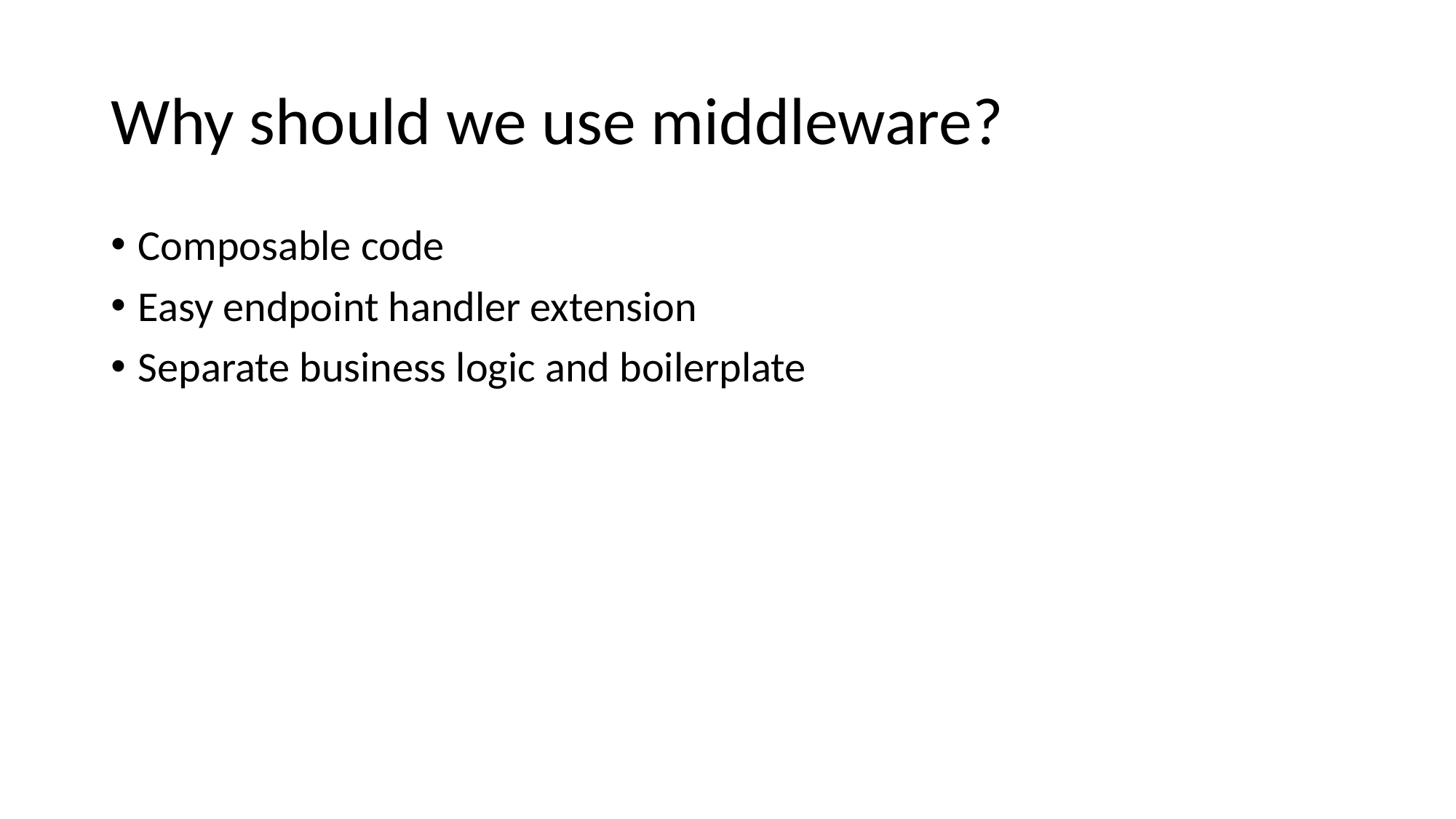

# Why should we use middleware?
Composable code
Easy endpoint handler extension
Separate business logic and boilerplate